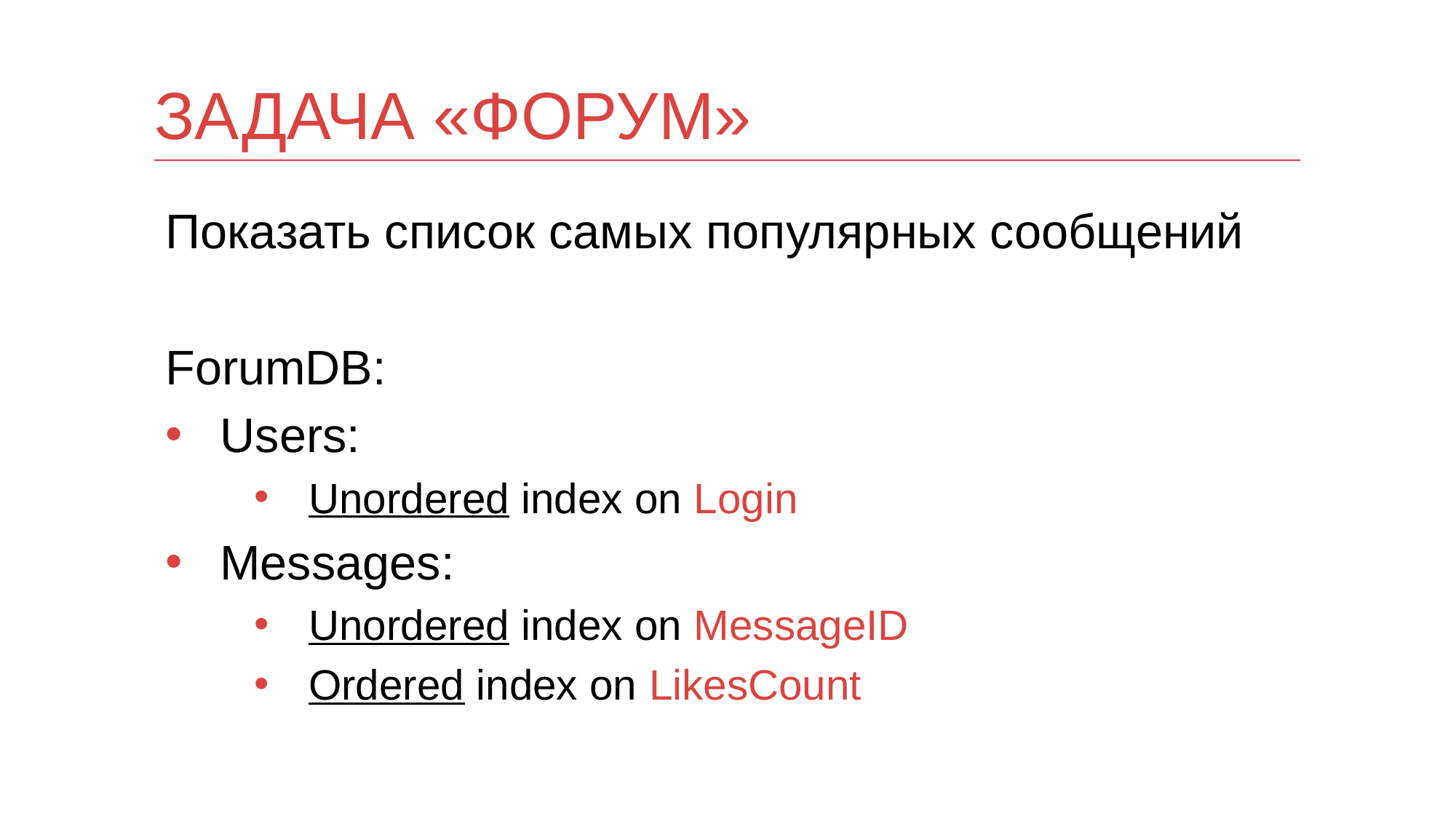

# Задача «Форум»
Показать список самых популярных сообщений

ForumDB:
Users:
Unordered index on Login
Messages:
Unordered index on MessageID
Ordered index on LikesCount